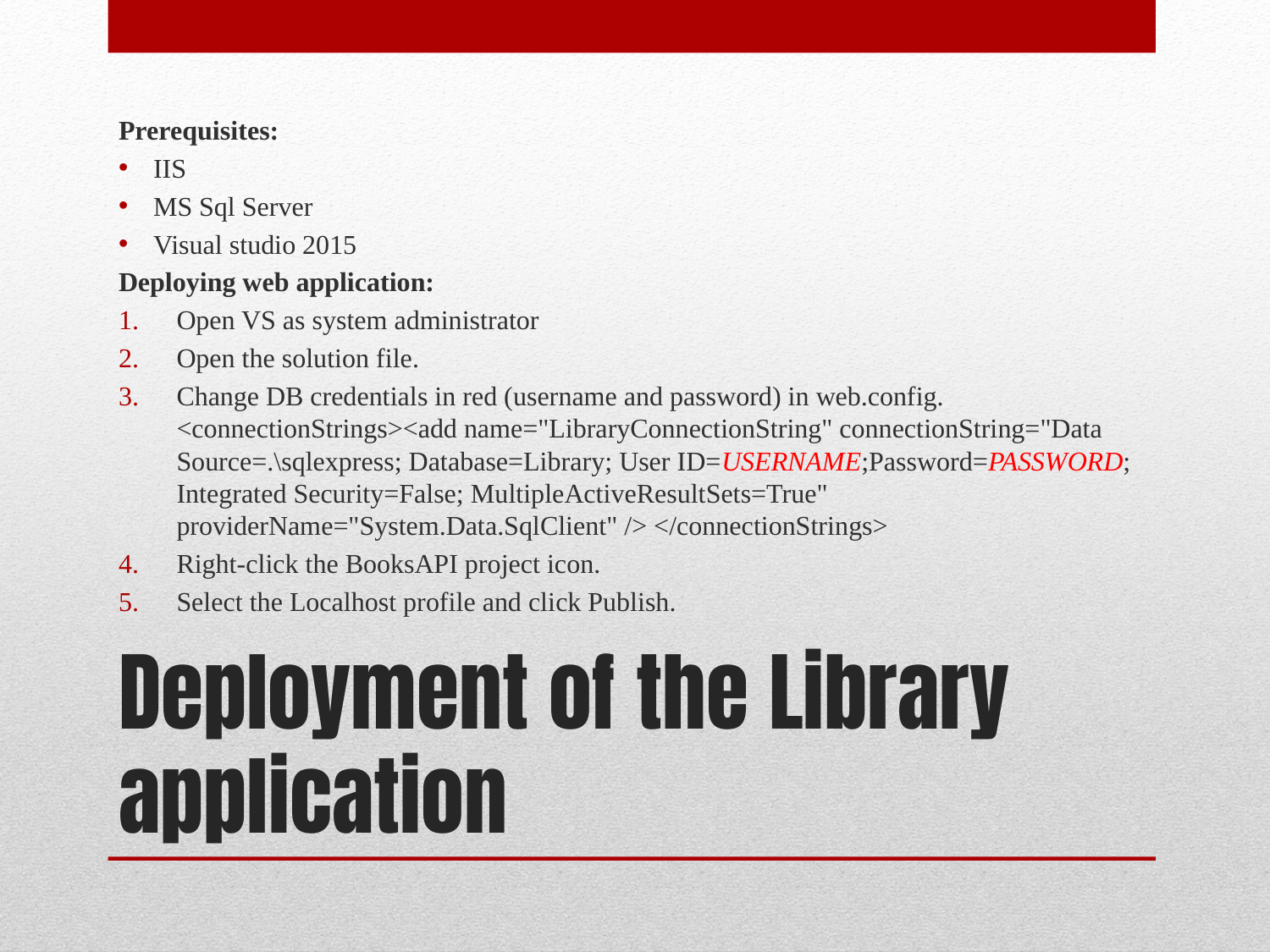

Prerequisites:
IIS
MS Sql Server
Visual studio 2015
Deploying web application:
Open VS as system administrator
Open the solution file.
Change DB credentials in red (username and password) in web.config. <connectionStrings><add name="LibraryConnectionString" connectionString="Data Source=.\sqlexpress; Database=Library; User ID=USERNAME;Password=PASSWORD; Integrated Security=False; MultipleActiveResultSets=True" providerName="System.Data.SqlClient" /> </connectionStrings>
Right-click the BooksAPI project icon.
Select the Localhost profile and click Publish.
# Deployment of the Library application